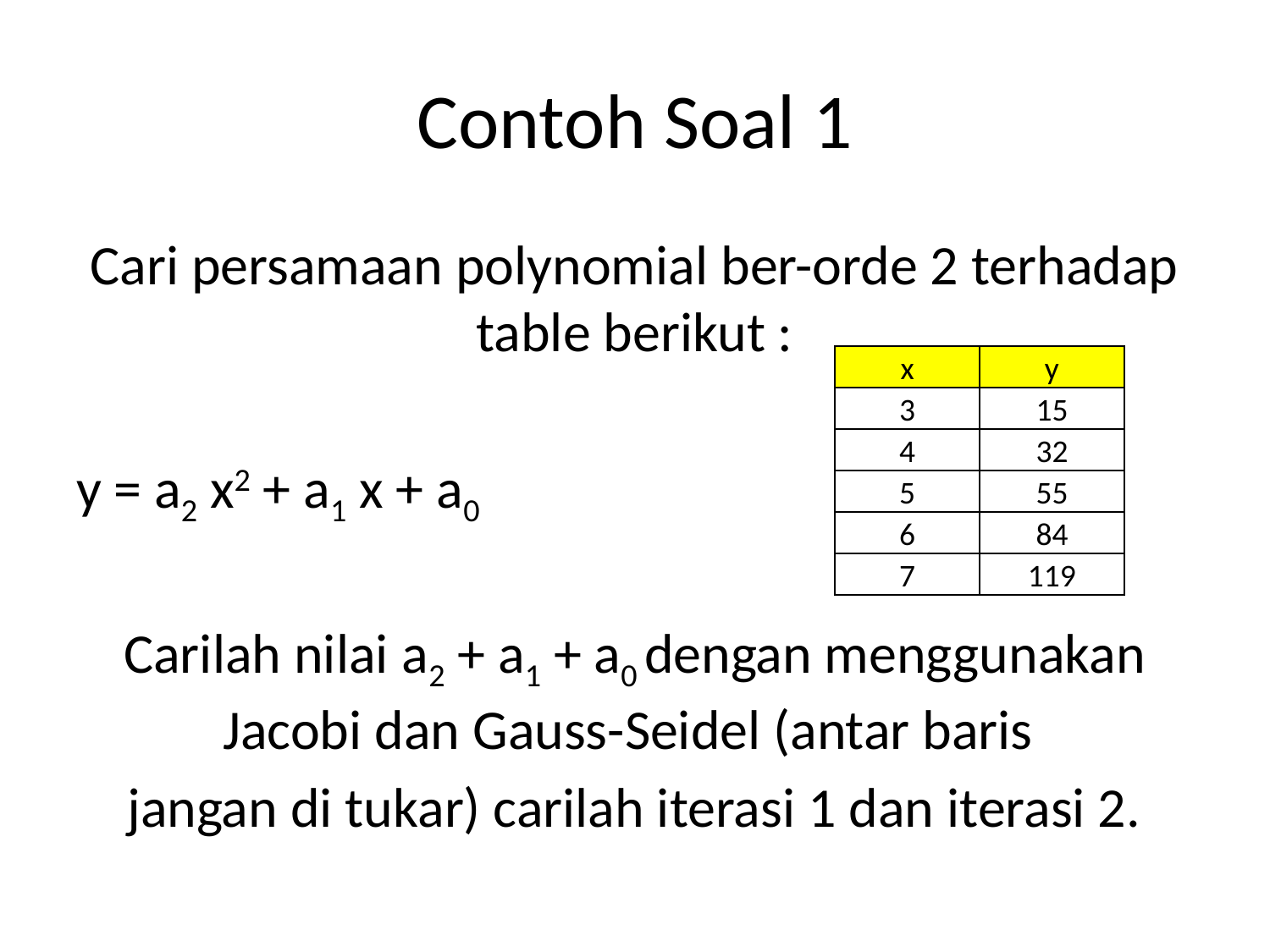

# Contoh Soal 1
Cari persamaan polynomial ber-orde 2 terhadap table berikut :

y = a2 x2 + a1 x + a0

Carilah nilai a2 + a1 + a0 dengan menggunakan Jacobi dan Gauss-Seidel (antar baris
jangan di tukar) carilah iterasi 1 dan iterasi 2.

| x | y |
| --- | --- |
| 3 | 15 |
| 4 | 32 |
| 5 | 55 |
| 6 | 84 |
| 7 | 119 |